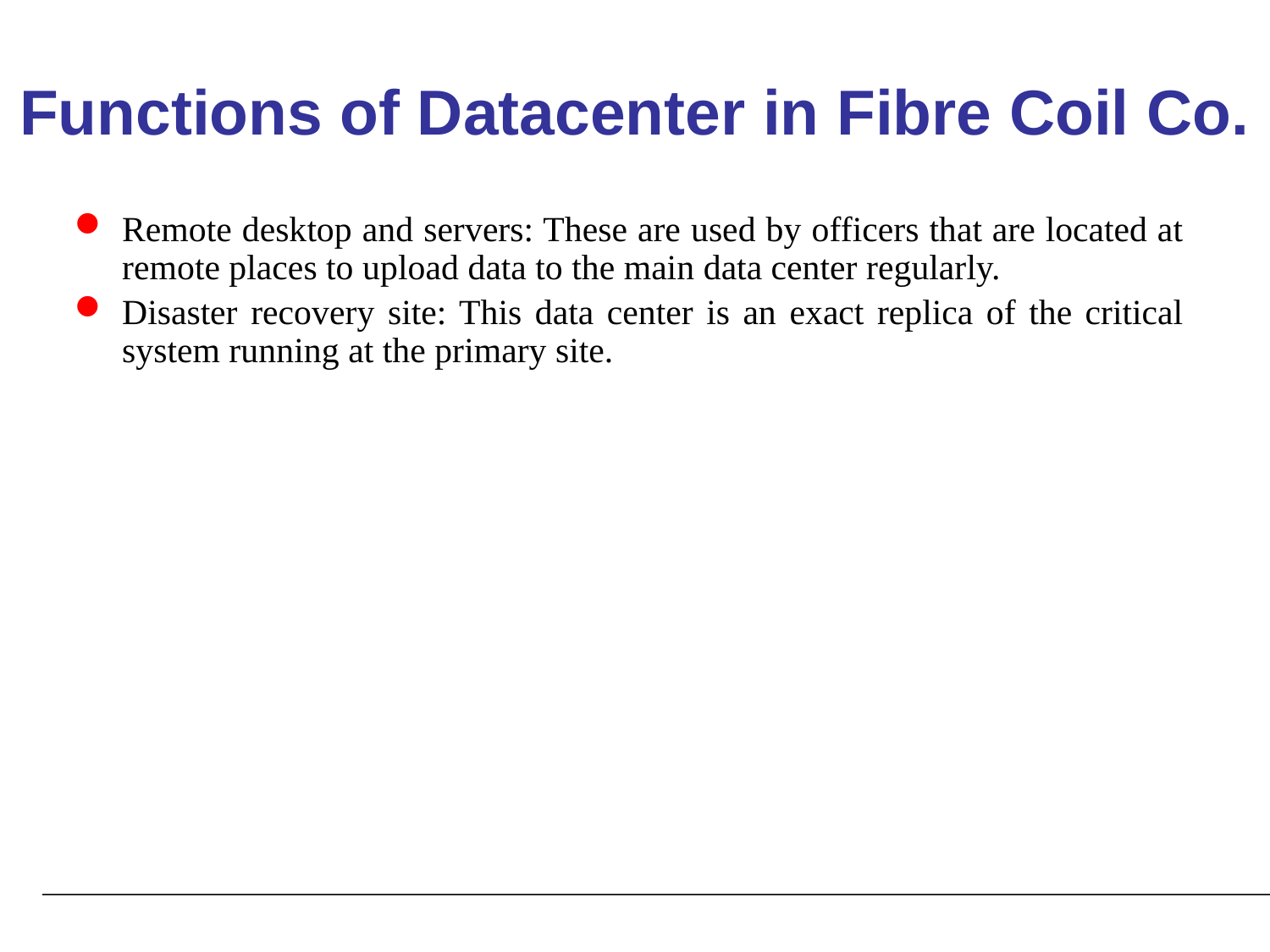

# Functions of Datacenter in Fibre Coil Co.
Remote desktop and servers: These are used by officers that are located at remote places to upload data to the main data center regularly.
Disaster recovery site: This data center is an exact replica of the critical system running at the primary site.